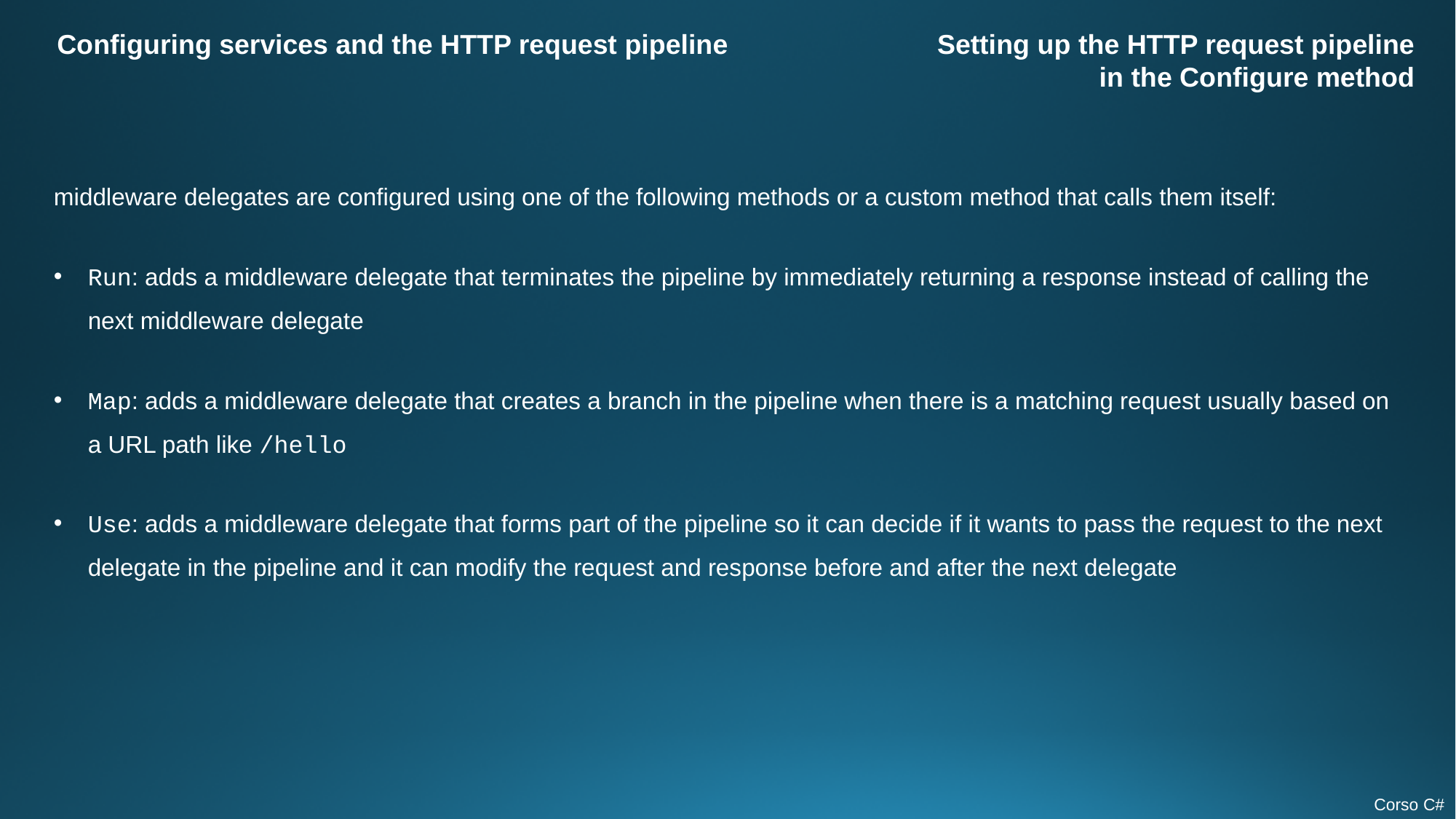

Configuring services and the HTTP request pipeline
Setting up the HTTP request pipeline
in the Configure method
middleware delegates are configured using one of the following methods or a custom method that calls them itself:
Run: adds a middleware delegate that terminates the pipeline by immediately returning a response instead of calling the next middleware delegate
Map: adds a middleware delegate that creates a branch in the pipeline when there is a matching request usually based on a URL path like /hello
Use: adds a middleware delegate that forms part of the pipeline so it can decide if it wants to pass the request to the next delegate in the pipeline and it can modify the request and response before and after the next delegate
Corso C#